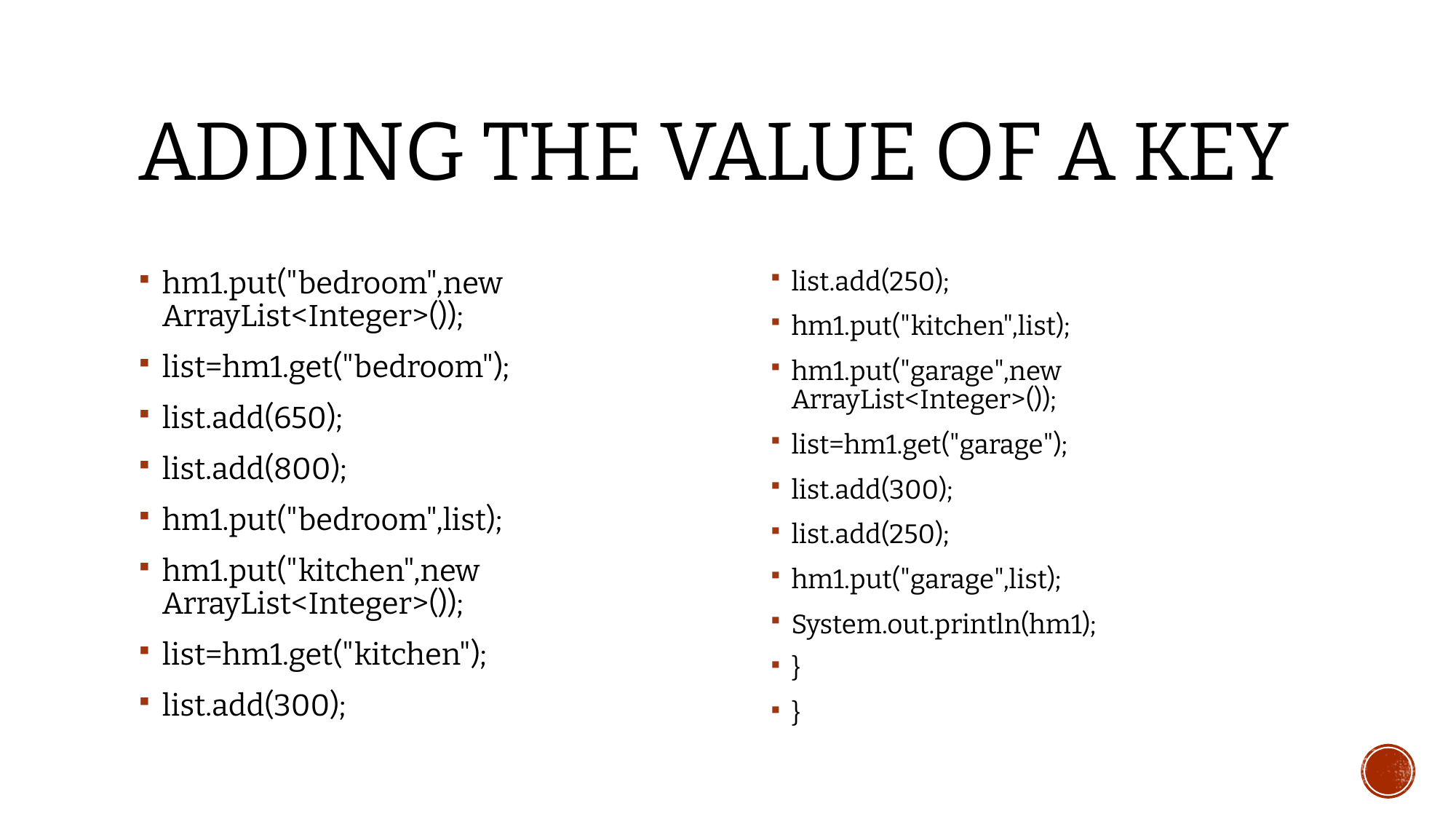

# Adding the value of a key
hm1.put("bedroom",new ArrayList<Integer>());
list=hm1.get("bedroom");
list.add(650);
list.add(800);
hm1.put("bedroom",list);
hm1.put("kitchen",new ArrayList<Integer>());
list=hm1.get("kitchen");
list.add(300);
list.add(250);
hm1.put("kitchen",list);
hm1.put("garage",new ArrayList<Integer>());
list=hm1.get("garage");
list.add(300);
list.add(250);
hm1.put("garage",list);
System.out.println(hm1);
}
}